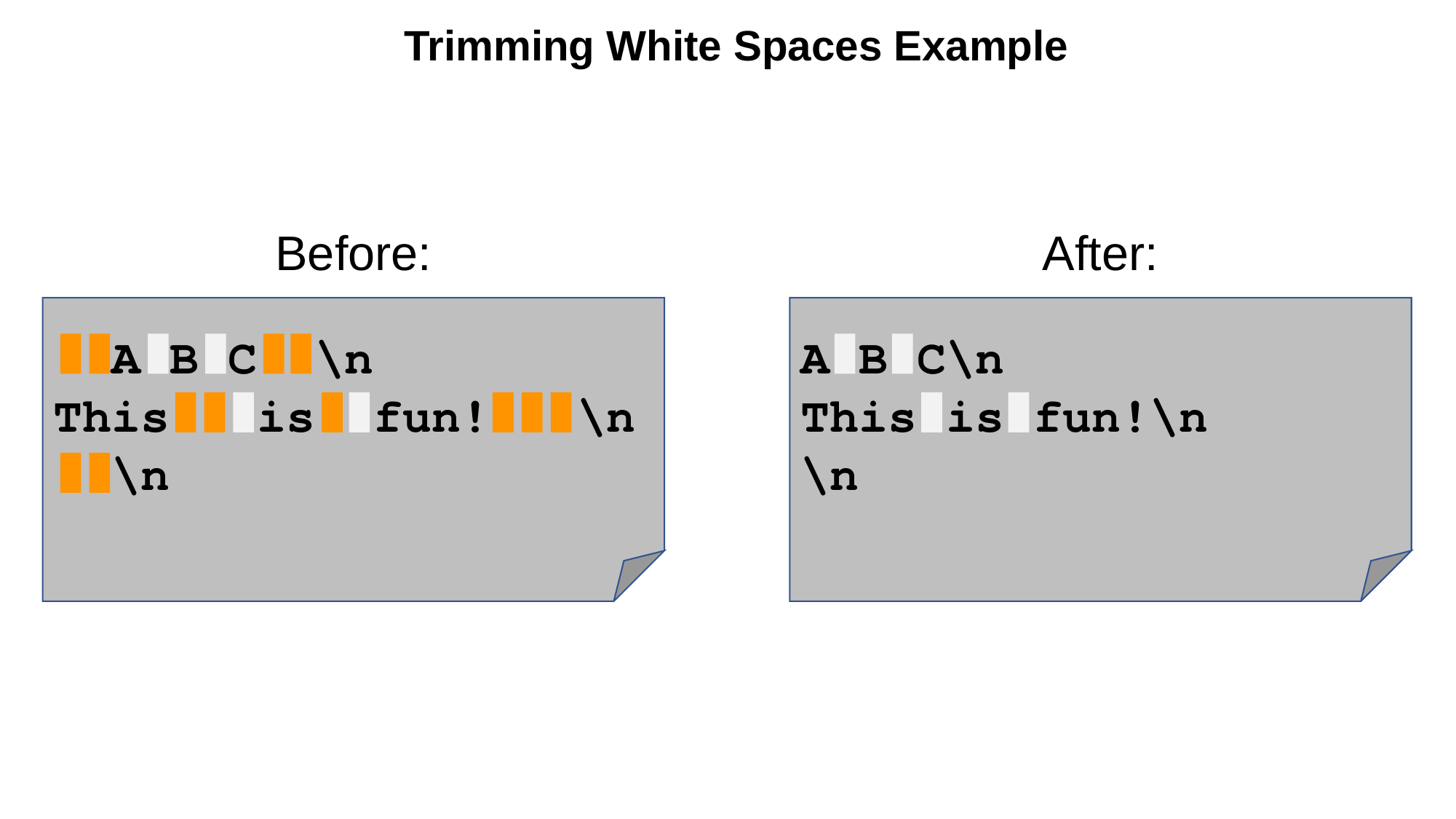

Trimming White Spaces Example

Before:
After:

  A B C  \n
This   is  fun!   \n
  \n
A B C\n
This is fun!\n
\n